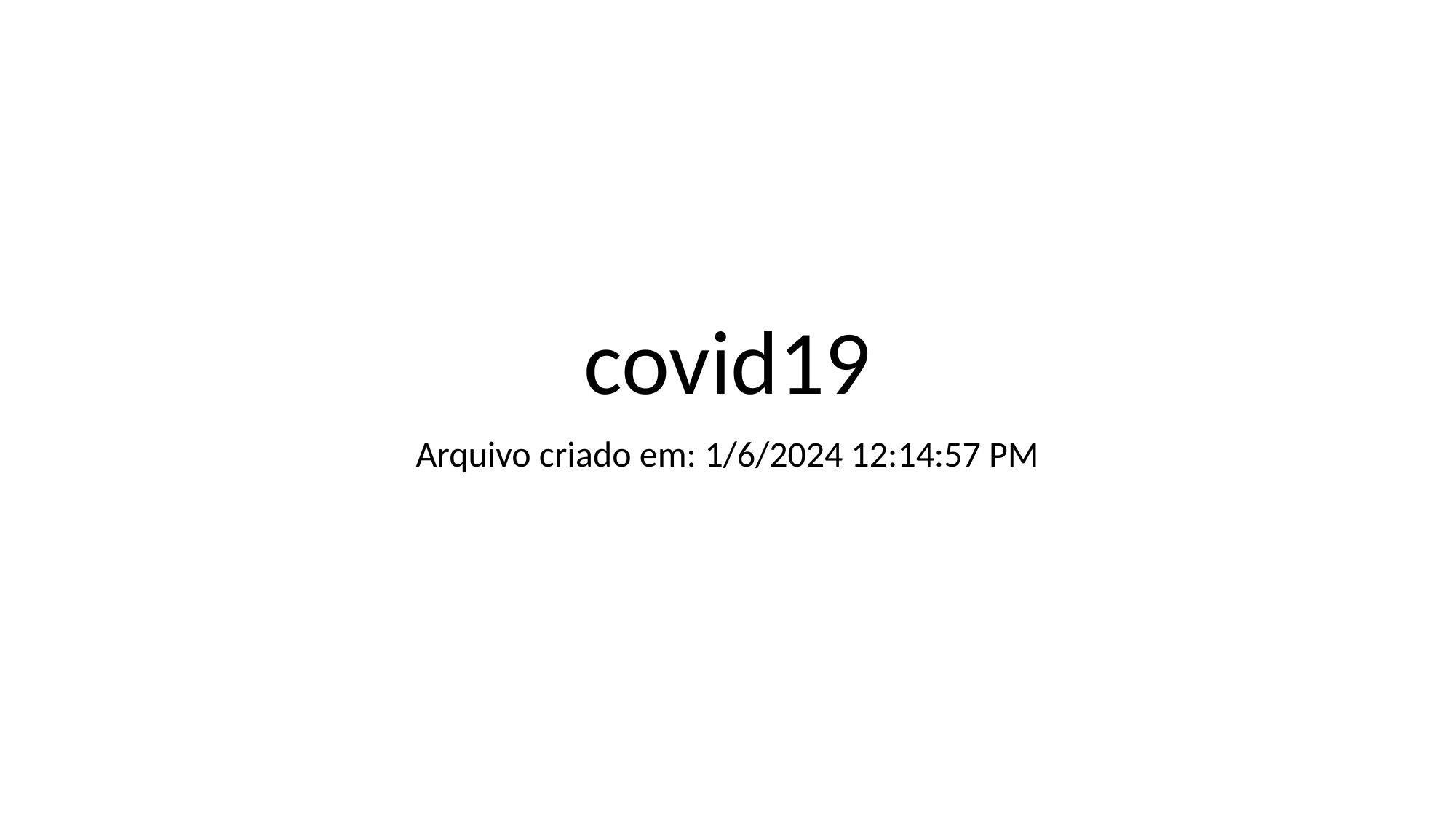

# covid19
Arquivo criado em: 1/6/2024 12:14:57 PM